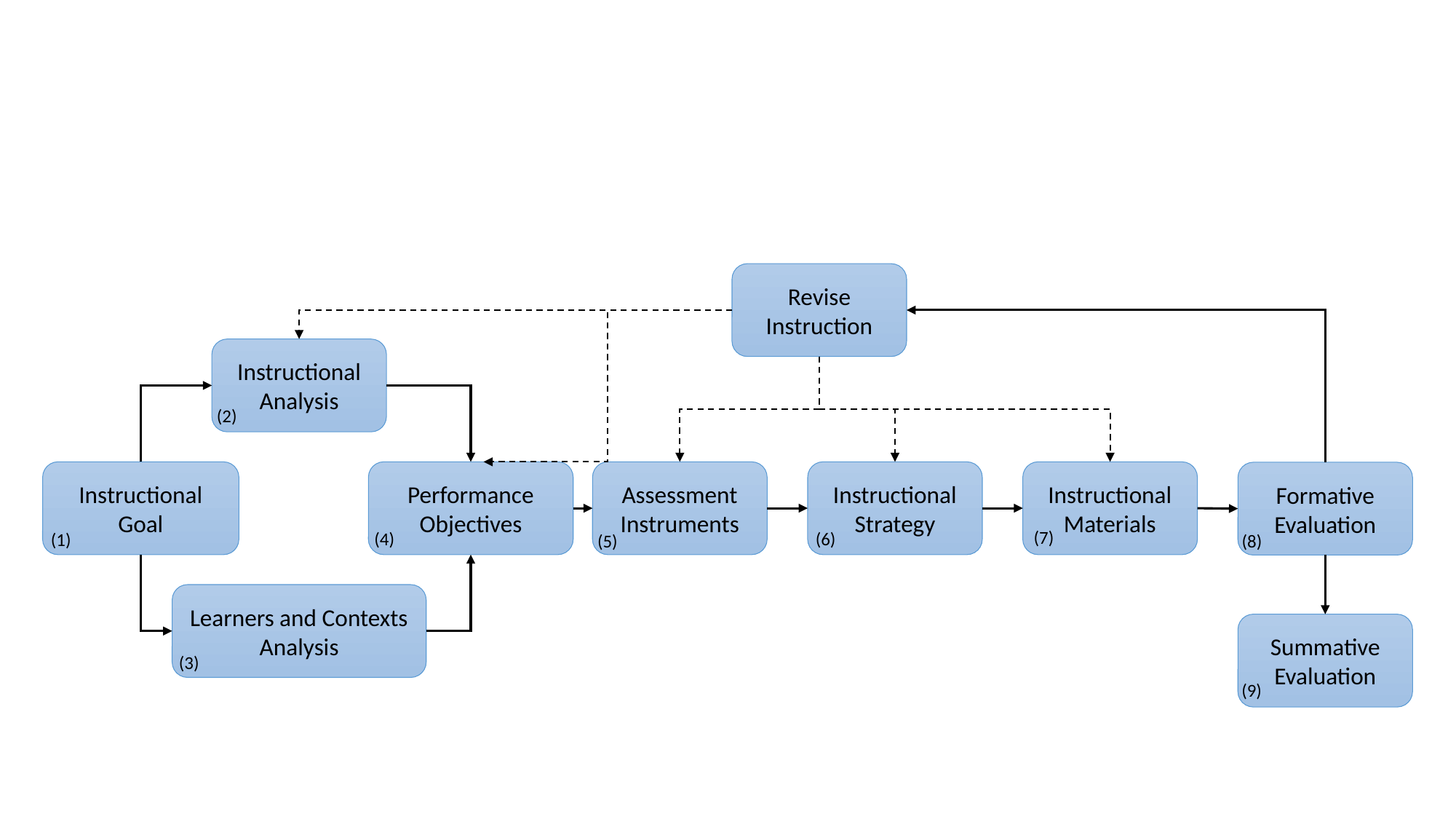

Revise Instruction
Instructional Analysis
Instructional Goal
Performance Objectives
Assessment Instruments
Instructional Strategy
Instructional Materials

Formative Evaluation
Learners and Contexts Analysis
Summative Evaluation
(2)
(7)
(4)
(6)
(1)
(5)
(8)
(3)
(9)